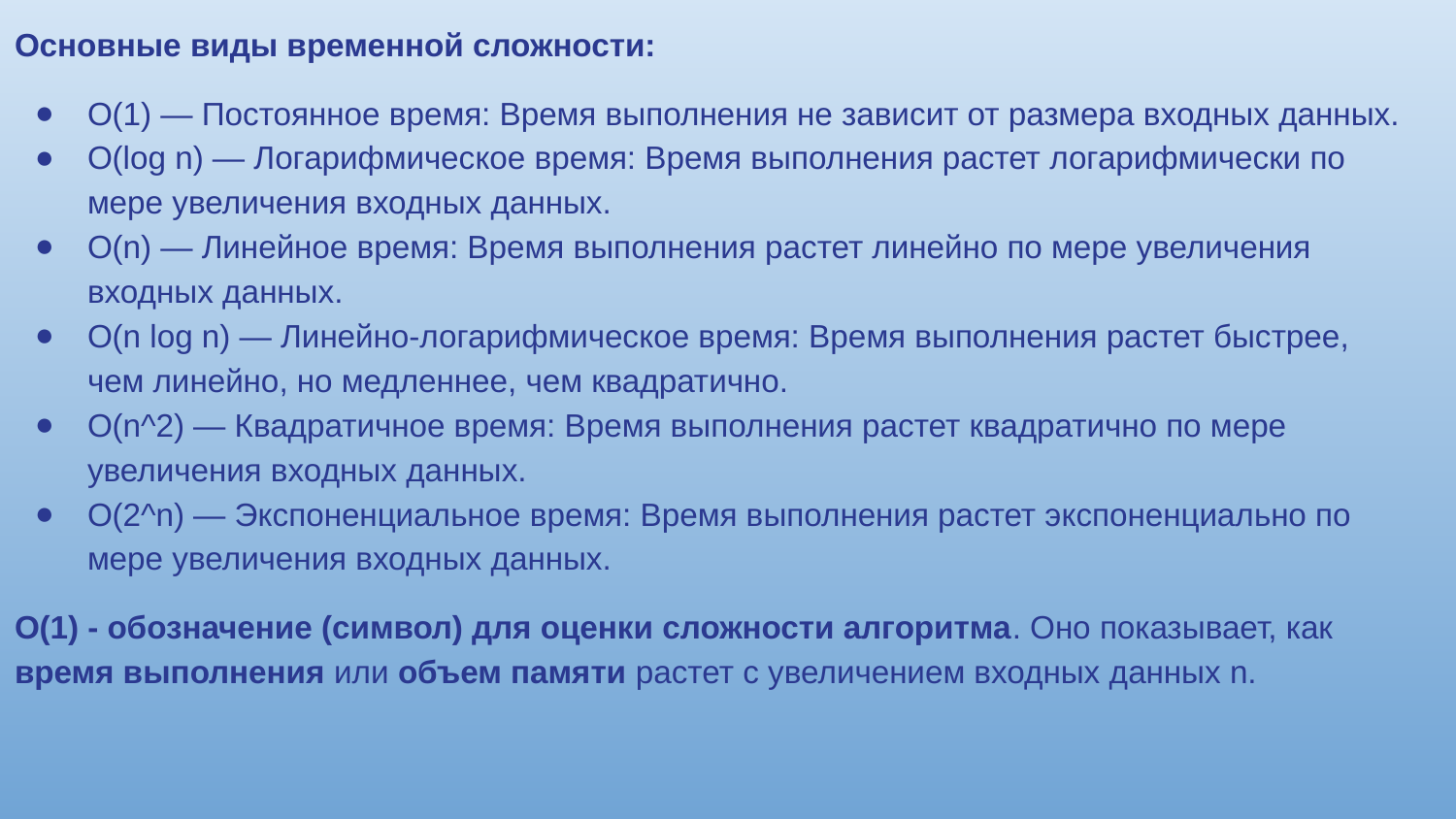

Основные виды временной сложности:
O(1) — Постоянное время: Время выполнения не зависит от размера входных данных.
O(log n) — Логарифмическое время: Время выполнения растет логарифмически по мере увеличения входных данных.
O(n) — Линейное время: Время выполнения растет линейно по мере увеличения входных данных.
O(n log n) — Линейно-логарифмическое время: Время выполнения растет быстрее, чем линейно, но медленнее, чем квадратично.
O(n^2) — Квадратичное время: Время выполнения растет квадратично по мере увеличения входных данных.
O(2^n) — Экспоненциальное время: Время выполнения растет экспоненциально по мере увеличения входных данных.
О(1) - обозначение (символ) для оценки сложности алгоритма. Оно показывает, как время выполнения или объем памяти растет с увеличением входных данных n.